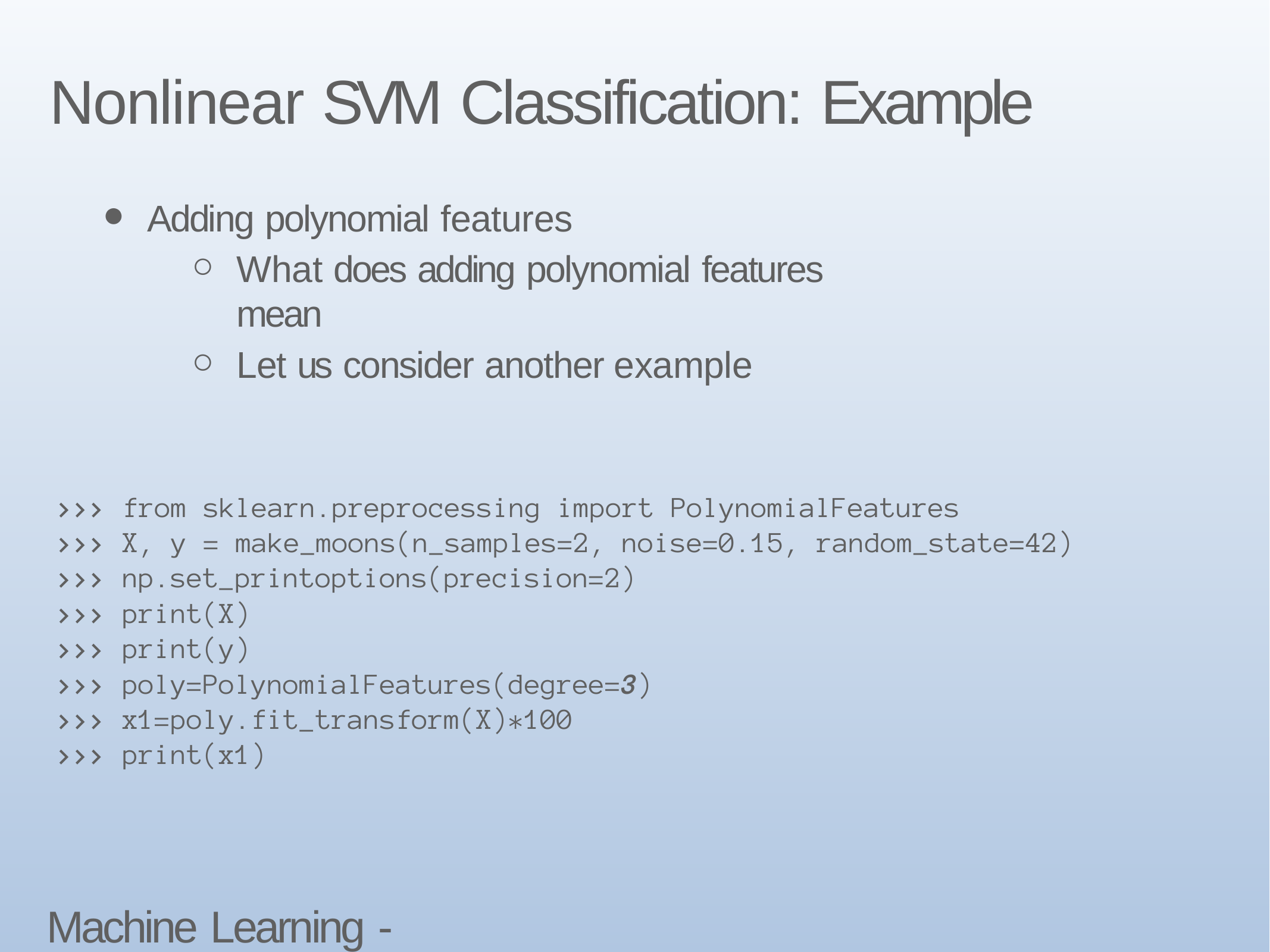

# Nonlinear SVM Classification: Example
Adding polynomial features
What does adding polynomial features mean
Let us consider another example
>>> from sklearn.preprocessing import PolynomialFeatures
>>> X, y = make_moons(n_samples=2, noise=0.15, random_state=42)
>>> np.set_printoptions(precision=2)
>>> print(X)
>>> print(y)
>>> poly=PolynomialFeatures(degree=3)
>>> x1=poly.fit_transform(X)*100
>>> print(x1)
Machine Learning - SVM